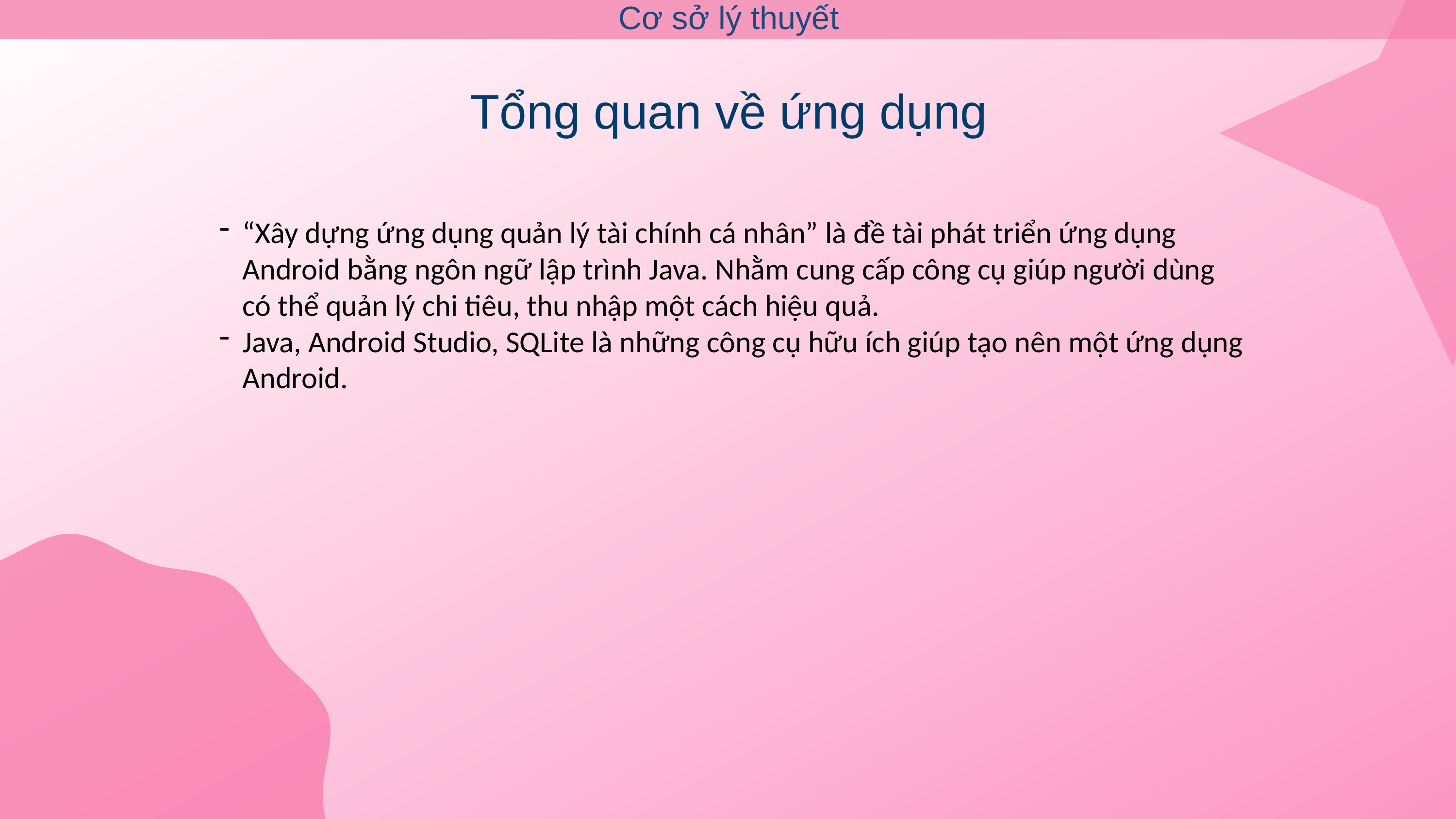

Cơ sở lý thuyết
Tổng quan về ứng dụng
“Xây dựng ứng dụng quản lý tài chính cá nhân” là đề tài phát triển ứng dụng Android bằng ngôn ngữ lập trình Java. Nhằm cung cấp công cụ giúp người dùng có thể quản lý chi tiêu, thu nhập một cách hiệu quả.
Java, Android Studio, SQLite là những công cụ hữu ích giúp tạo nên một ứng dụng Android.